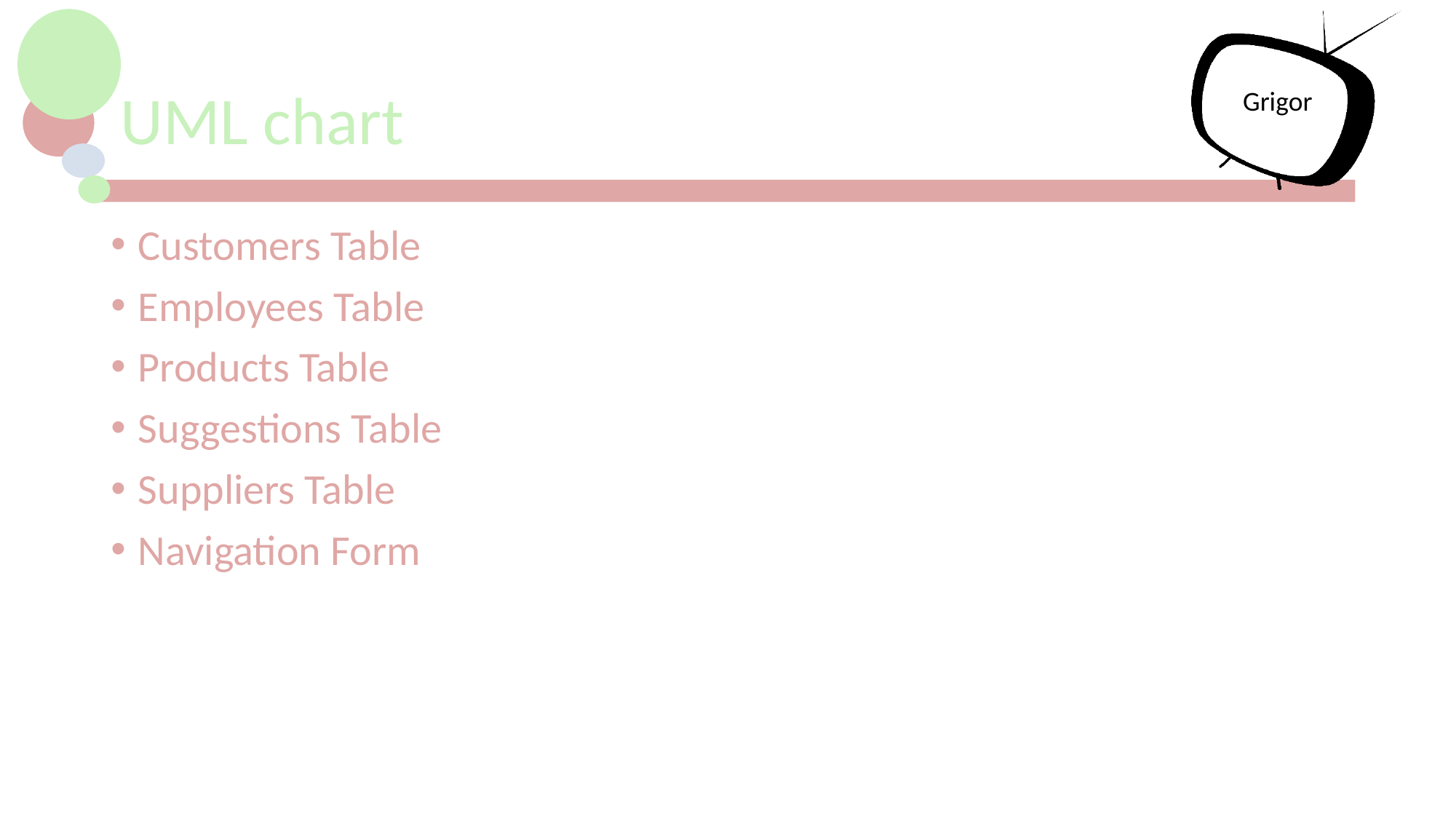

# UML chart
Grigor
Customers Table
Employees Table
Products Table
Suggestions Table
Suppliers Table
Navigation Form